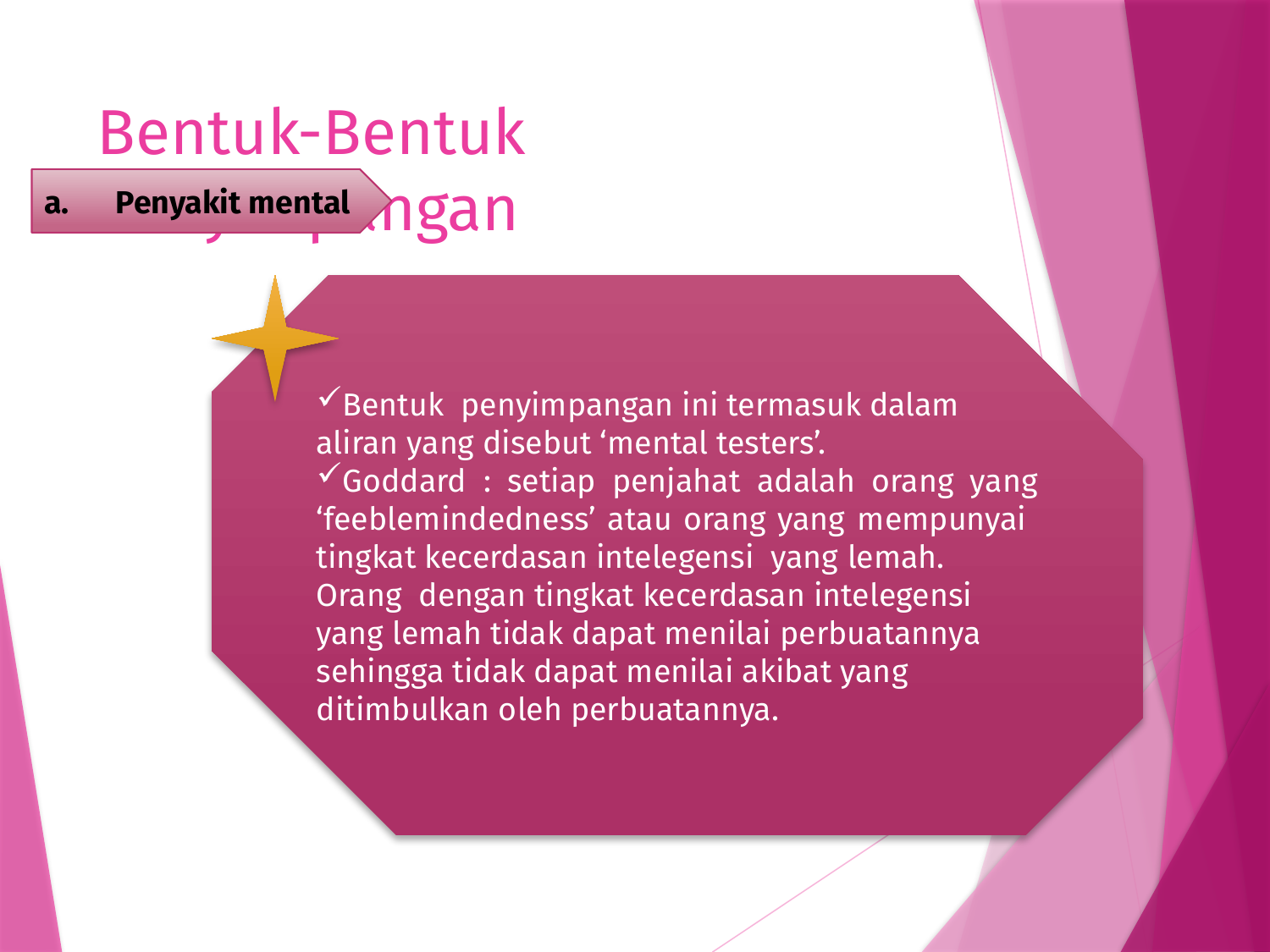

# Bentuk-Bentuk Penyimpangan
Penyakit mental
Bentuk  penyimpangan ini termasuk dalam aliran yang disebut ‘mental testers’.
Goddard : setiap penjahat adalah orang yang ‘feeblemindedness’ atau orang yang mempunyai  tingkat kecerdasan intelegensi  yang lemah.
Orang  dengan tingkat kecerdasan intelegensi yang lemah tidak dapat menilai perbuatannya sehingga tidak dapat menilai akibat yang ditimbulkan oleh perbuatannya.